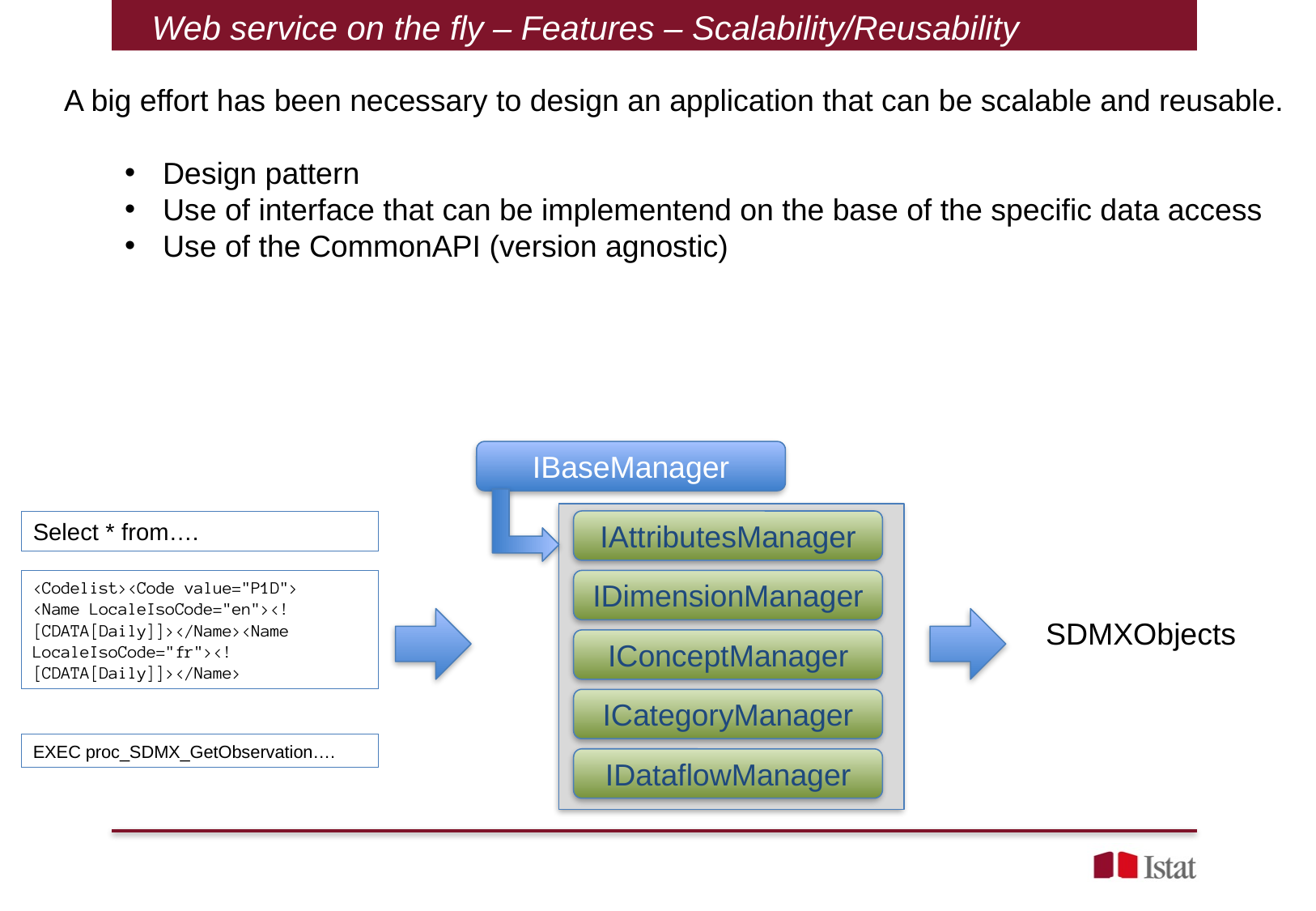

Web service on the fly – Features – Scalability/Reusability
A big effort has been necessary to design an application that can be scalable and reusable.

Design pattern
Use of interface that can be implementend on the base of the specific data access
Use of the CommonAPI (version agnostic)
IBaseManager

IAttributesManager
IDimensionManager
IConceptManager
ICategoryManager
IDataflowManager
Select * from….
<Codelist><Code value="P1D">
<Name LocaleIsoCode="en"><![CDATA[Daily]]></Name><Name LocaleIsoCode="fr"><![CDATA[Daily]]></Name>

SDMXObjects
EXEC proc_SDMX_GetObservation….